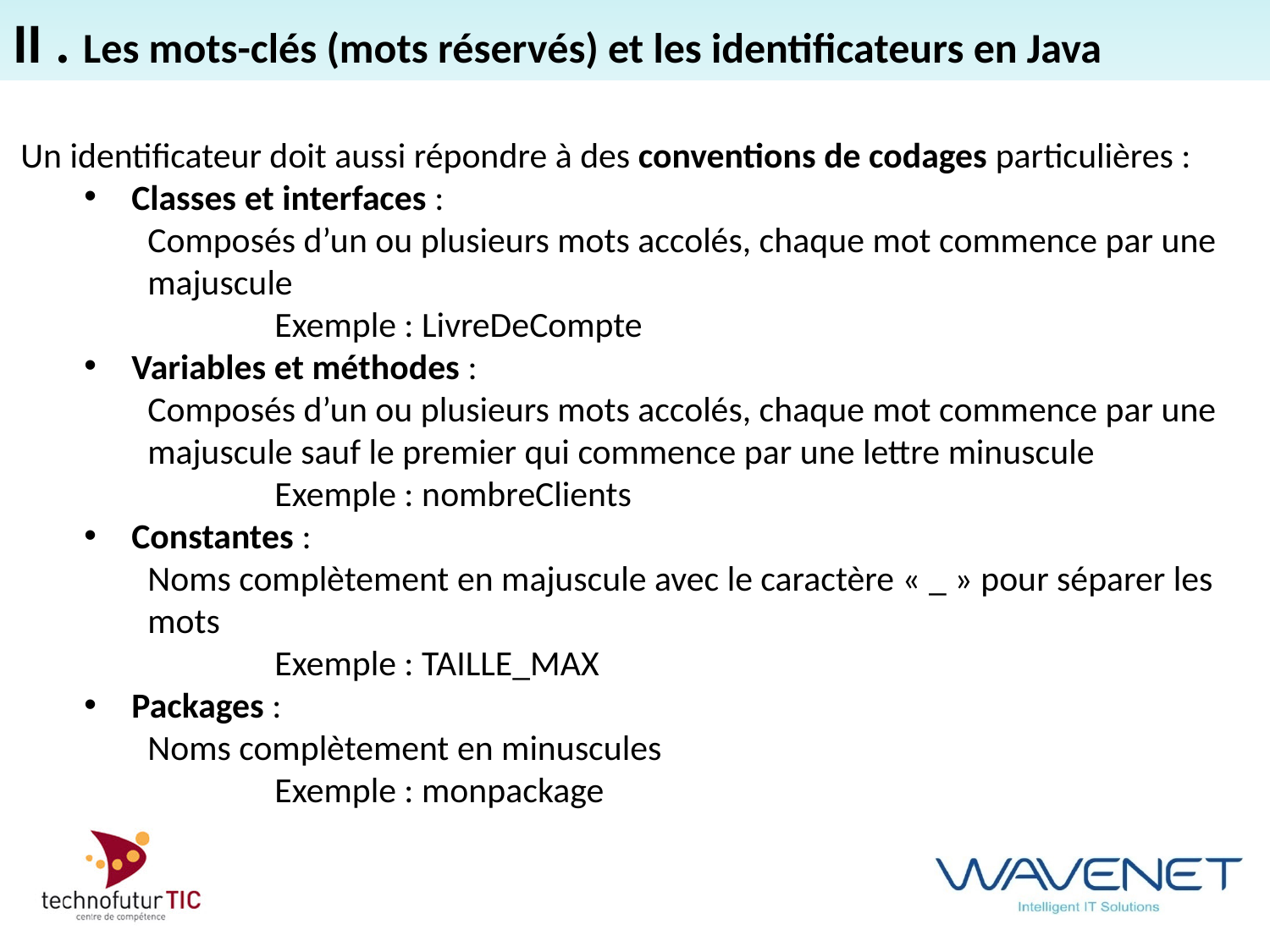

II . Les mots-clés (mots réservés) et les identificateurs en Java
Un identificateur doit aussi répondre à des conventions de codages particulières :
Classes et interfaces :
Composés d’un ou plusieurs mots accolés, chaque mot commence par une majuscule
	Exemple : LivreDeCompte
Variables et méthodes :
Composés d’un ou plusieurs mots accolés, chaque mot commence par une majuscule sauf le premier qui commence par une lettre minuscule
	Exemple : nombreClients
Constantes :
Noms complètement en majuscule avec le caractère « _ » pour séparer les mots
	Exemple : TAILLE_MAX
Packages :
Noms complètement en minuscules
	Exemple : monpackage